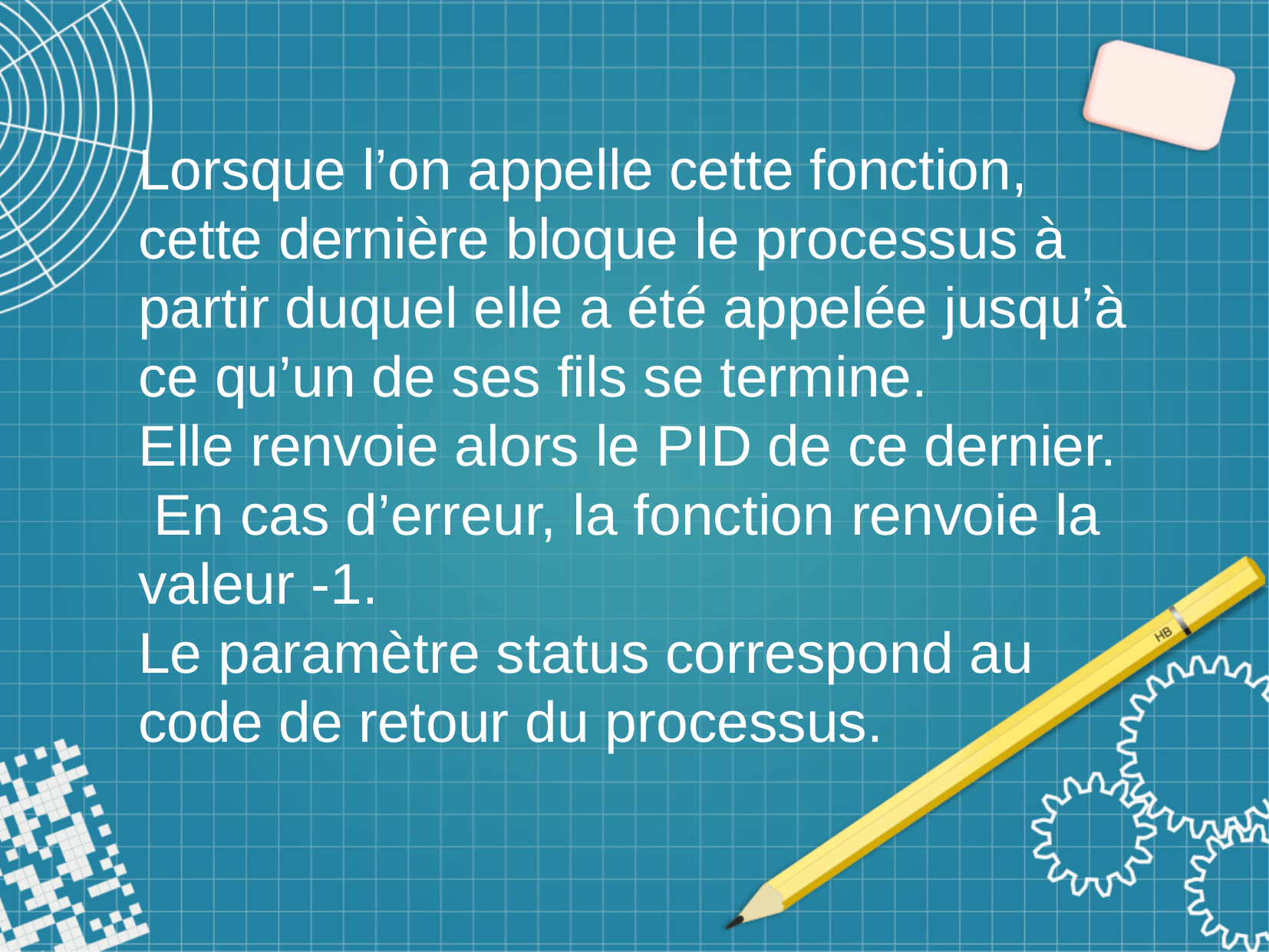

Lorsque l’on appelle cette fonction, cette dernière bloque le processus à partir duquel elle a été appelée jusqu’à ce qu’un de ses fils se termine.
Elle renvoie alors le PID de ce dernier.
 En cas d’erreur, la fonction renvoie la valeur -1.
Le paramètre status correspond au code de retour du processus.